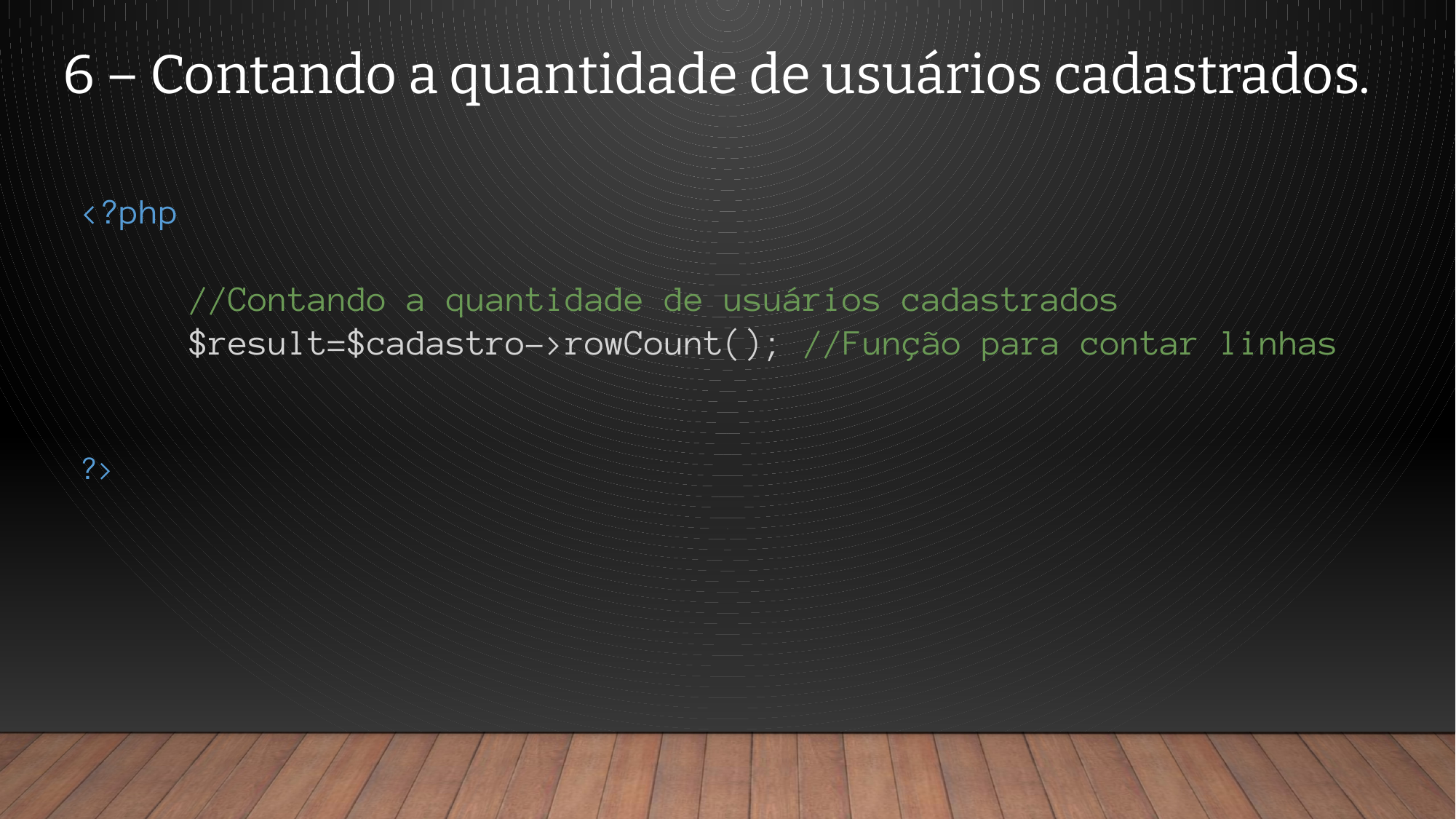

6 – Contando a quantidade de usuários cadastrados.
<?php

	//Contando a quantidade de usuários cadastrados
	$result=$cadastro->rowCount(); //Função para contar linhas

?>